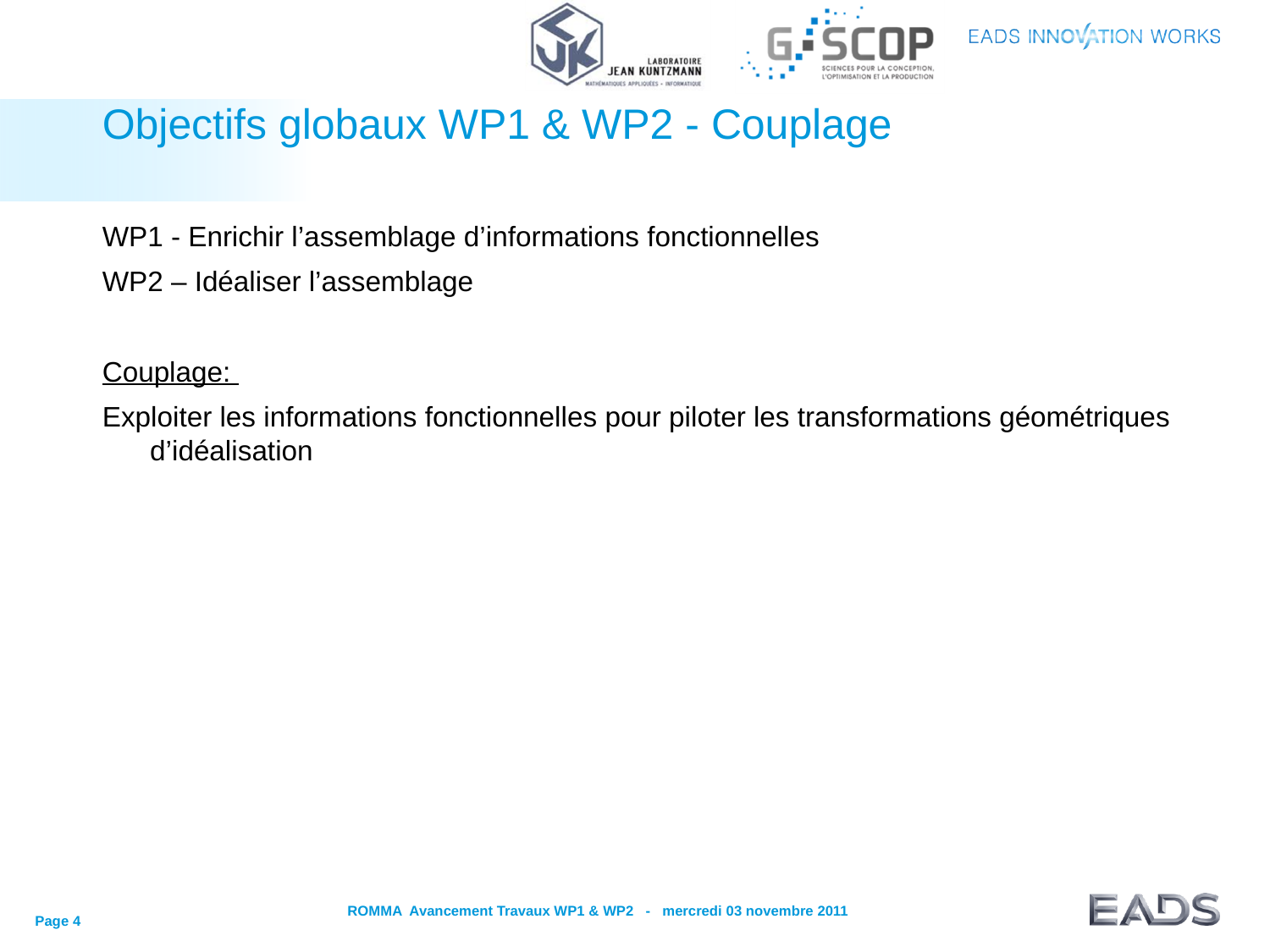

# Objectifs globaux WP1 & WP2 - Couplage
WP1 - Enrichir l’assemblage d’informations fonctionnelles
WP2 – Idéaliser l’assemblage

Couplage:
Exploiter les informations fonctionnelles pour piloter les transformations géométriques d’idéalisation
Page 4